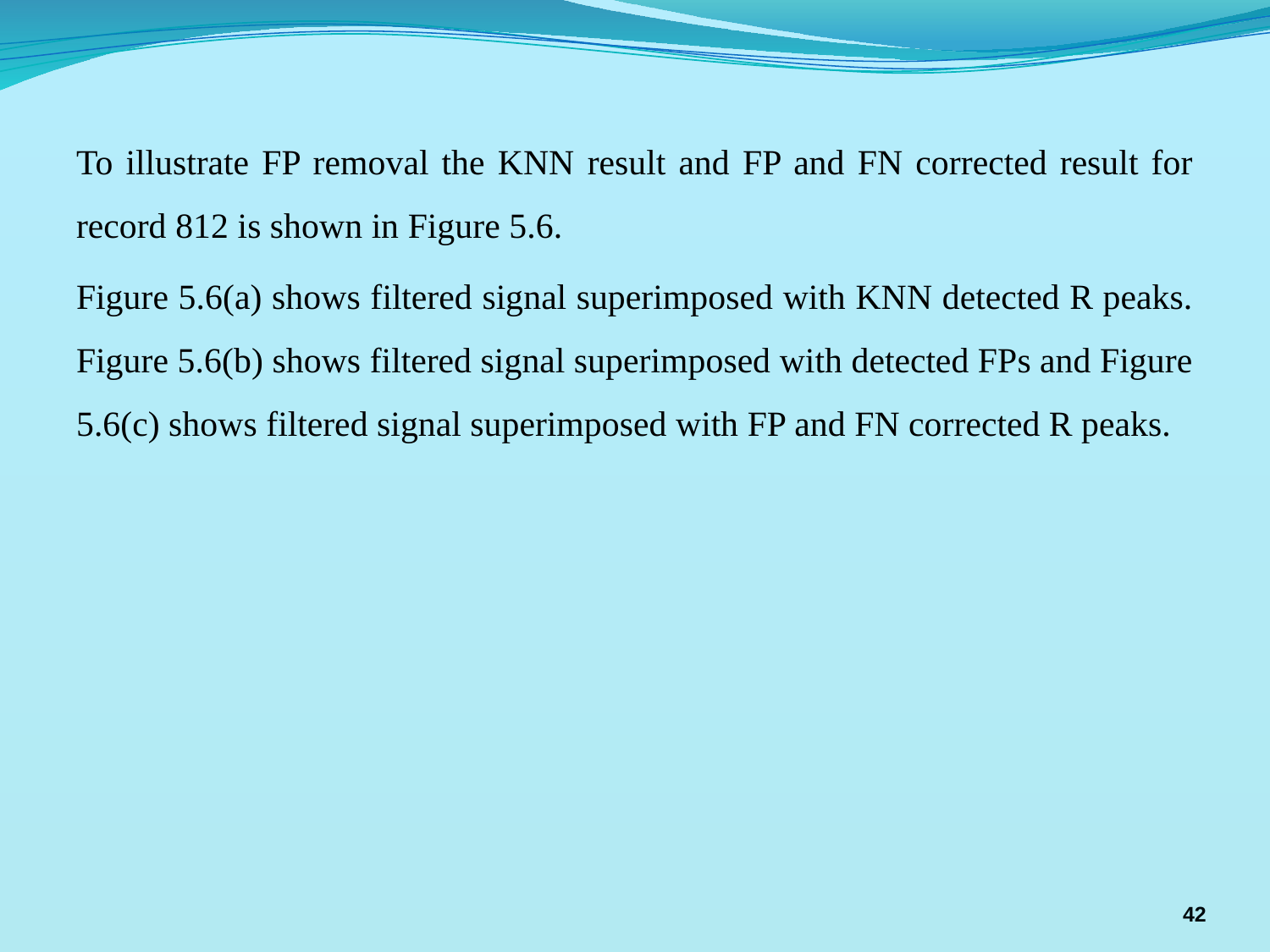

To illustrate FP removal the KNN result and FP and FN corrected result for record 812 is shown in Figure 5.6.
Figure 5.6(a) shows filtered signal superimposed with KNN detected R peaks. Figure 5.6(b) shows filtered signal superimposed with detected FPs and Figure 5.6(c) shows filtered signal superimposed with FP and FN corrected R peaks.
42